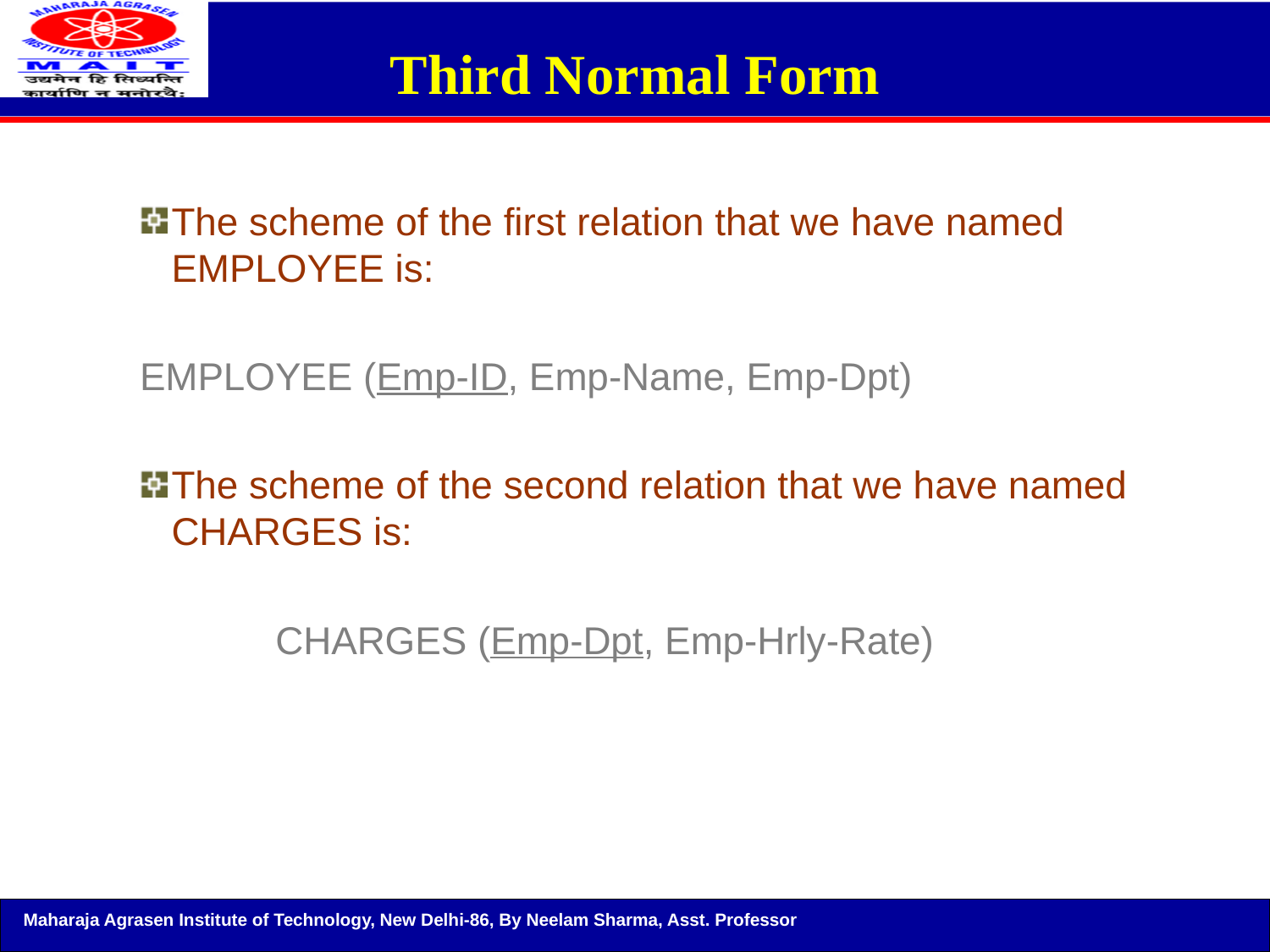

# Third Normal Form
The scheme of the first relation that we have named EMPLOYEE is:

EMPLOYEE (Emp-ID, Emp-Name, Emp-Dpt)

The scheme of the second relation that we have named CHARGES is:

CHARGES (Emp-Dpt, Emp-Hrly-Rate)